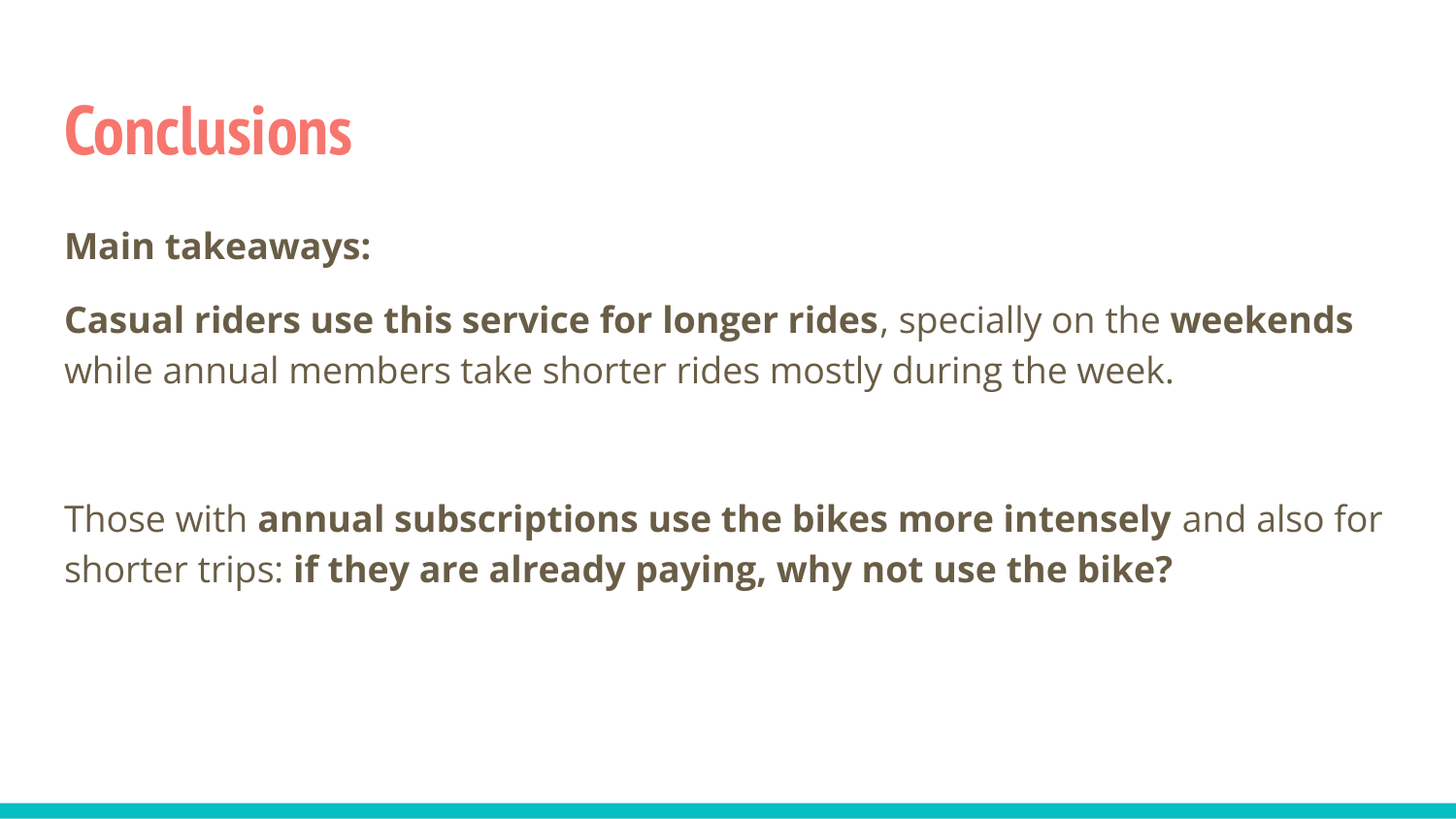

# Conclusions
Main takeaways:
Casual riders use this service for longer rides, specially on the weekends while annual members take shorter rides mostly during the week.

Those with annual subscriptions use the bikes more intensely and also for shorter trips: if they are already paying, why not use the bike?